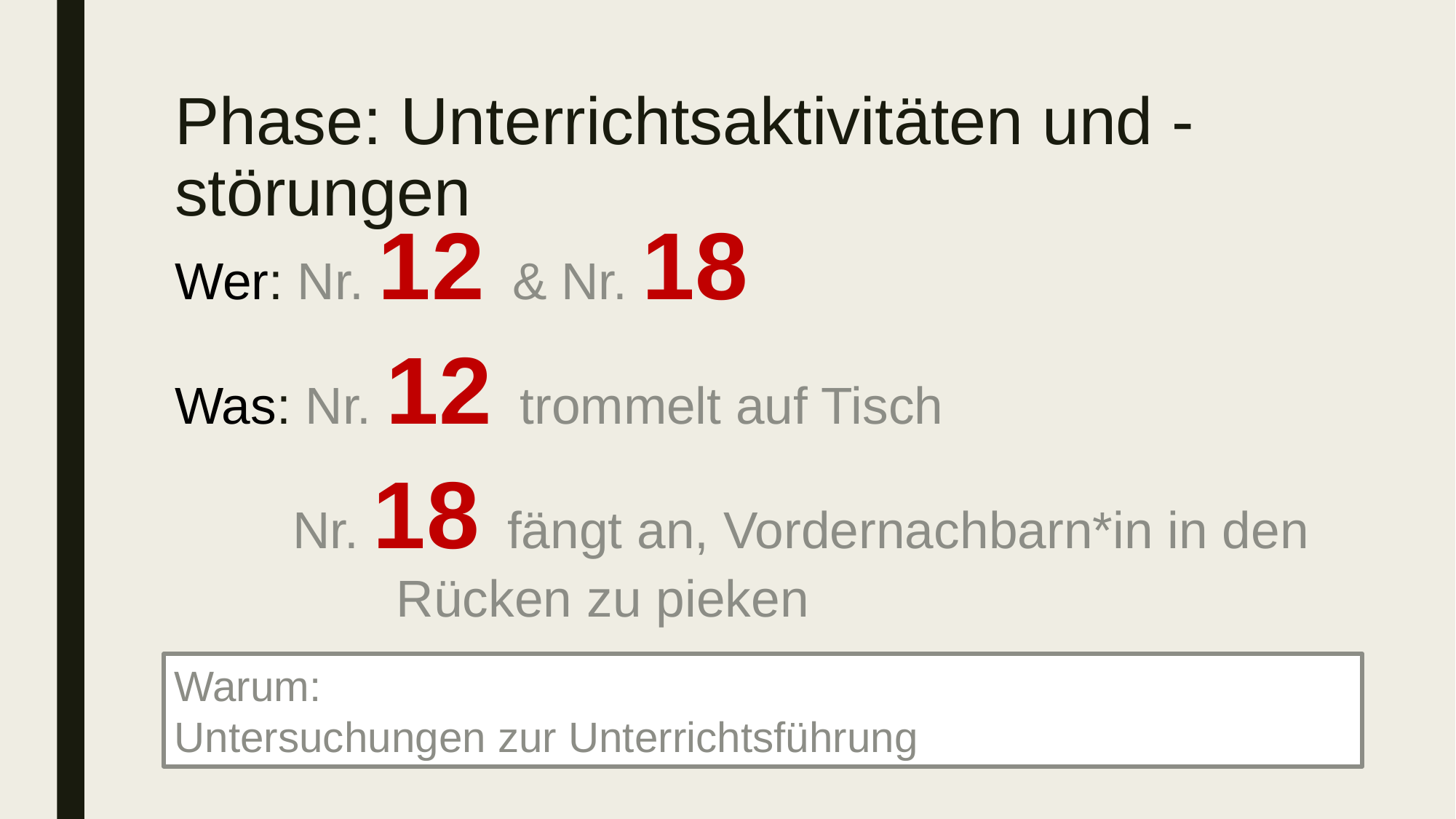

# Phase: Unterrichtsaktivitäten und -störungen
Wer: Nr. 12 & Nr. 18
Was: Nr. 12 trommelt auf Tisch
	 Nr. 18 fängt an, Vordernachbarn*in in den 	 	 Rücken zu pieken
Warum:
Untersuchungen zur Unterrichtsführung